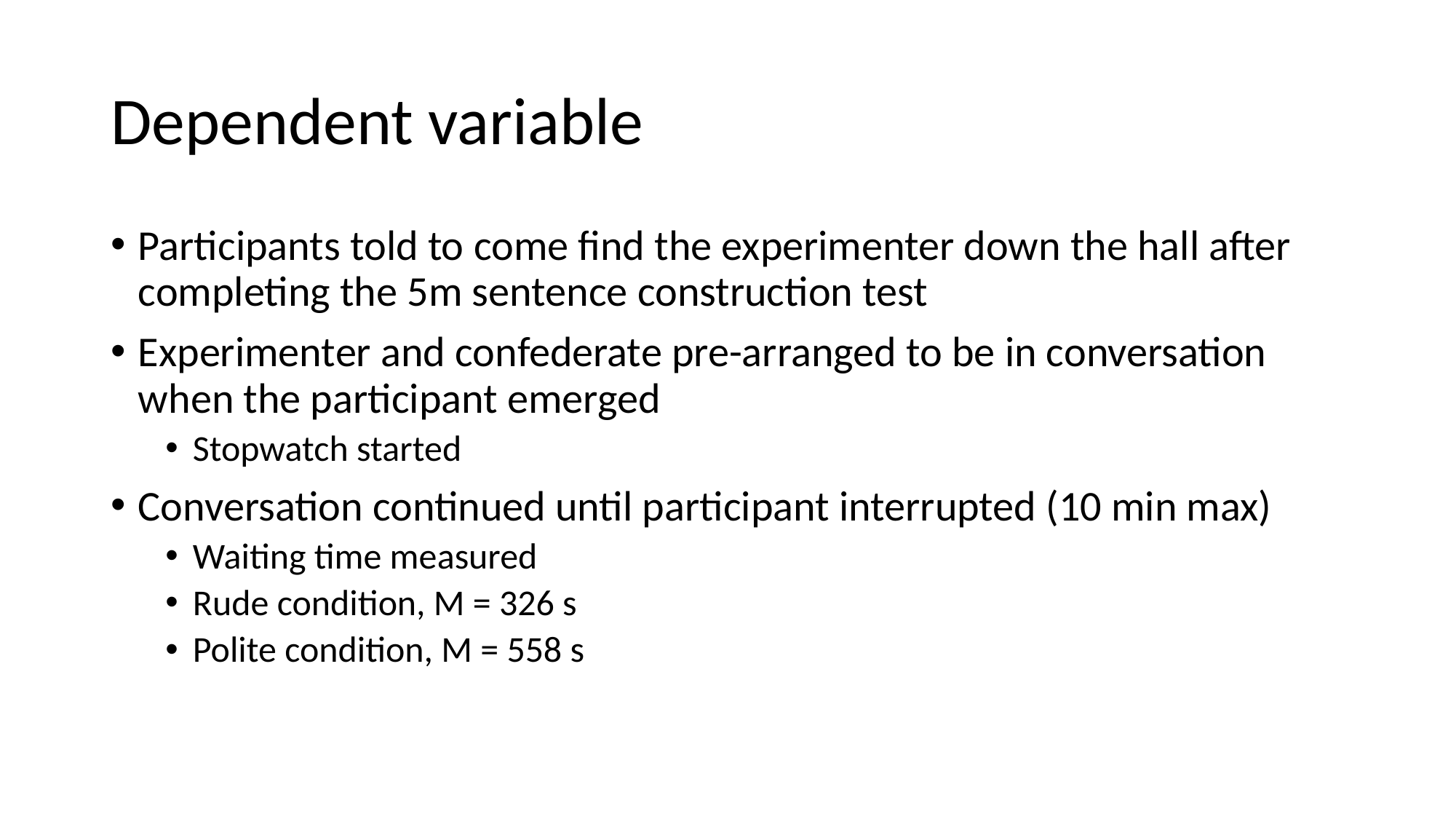

# Dependent variable
Participants told to come find the experimenter down the hall after completing the 5m sentence construction test
Experimenter and confederate pre-arranged to be in conversation when the participant emerged
Stopwatch started
Conversation continued until participant interrupted (10 min max)
Waiting time measured
Rude condition, M = 326 s
Polite condition, M = 558 s